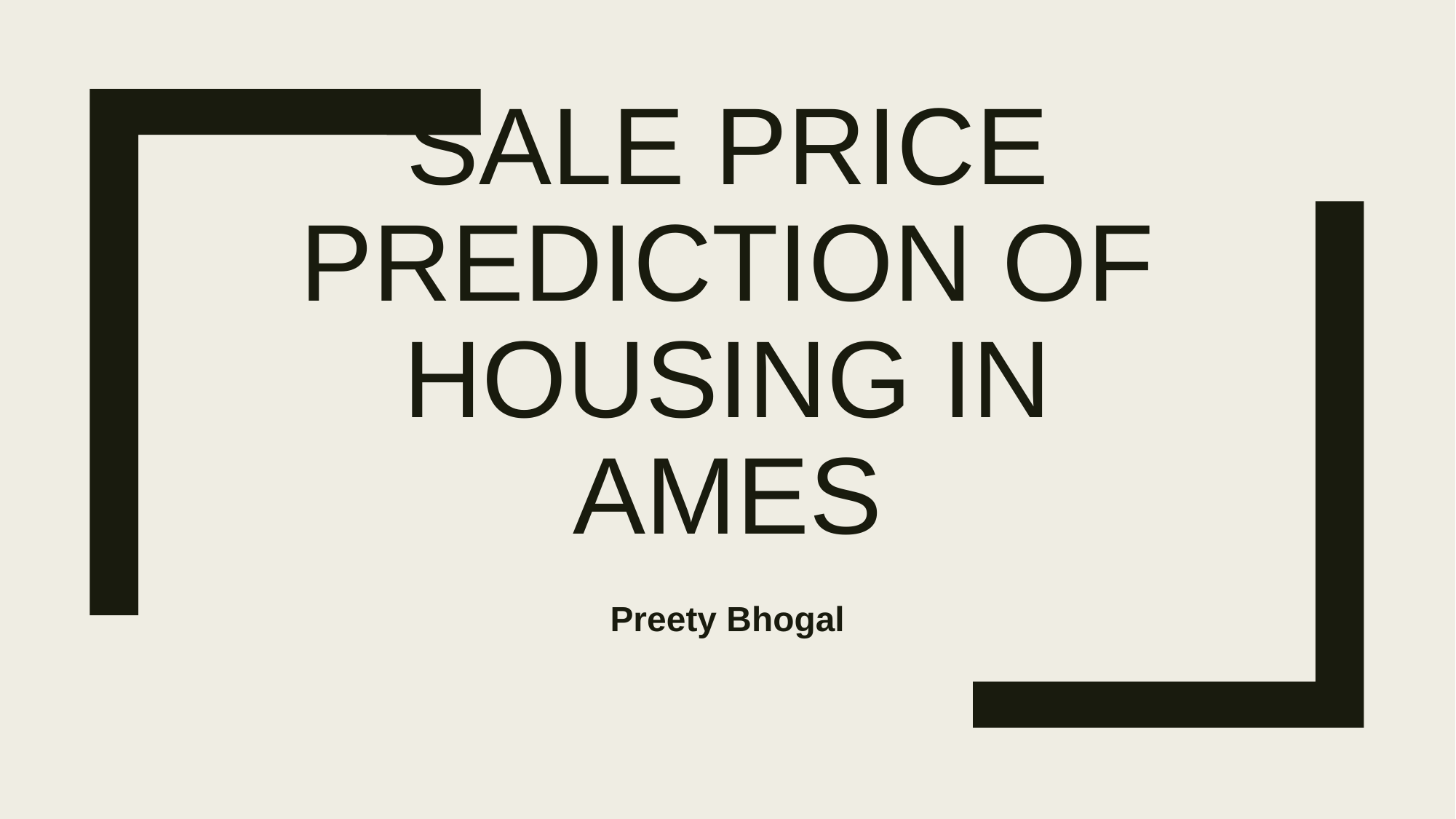

# Sale Price Prediction of Housing in AMES
Preety Bhogal